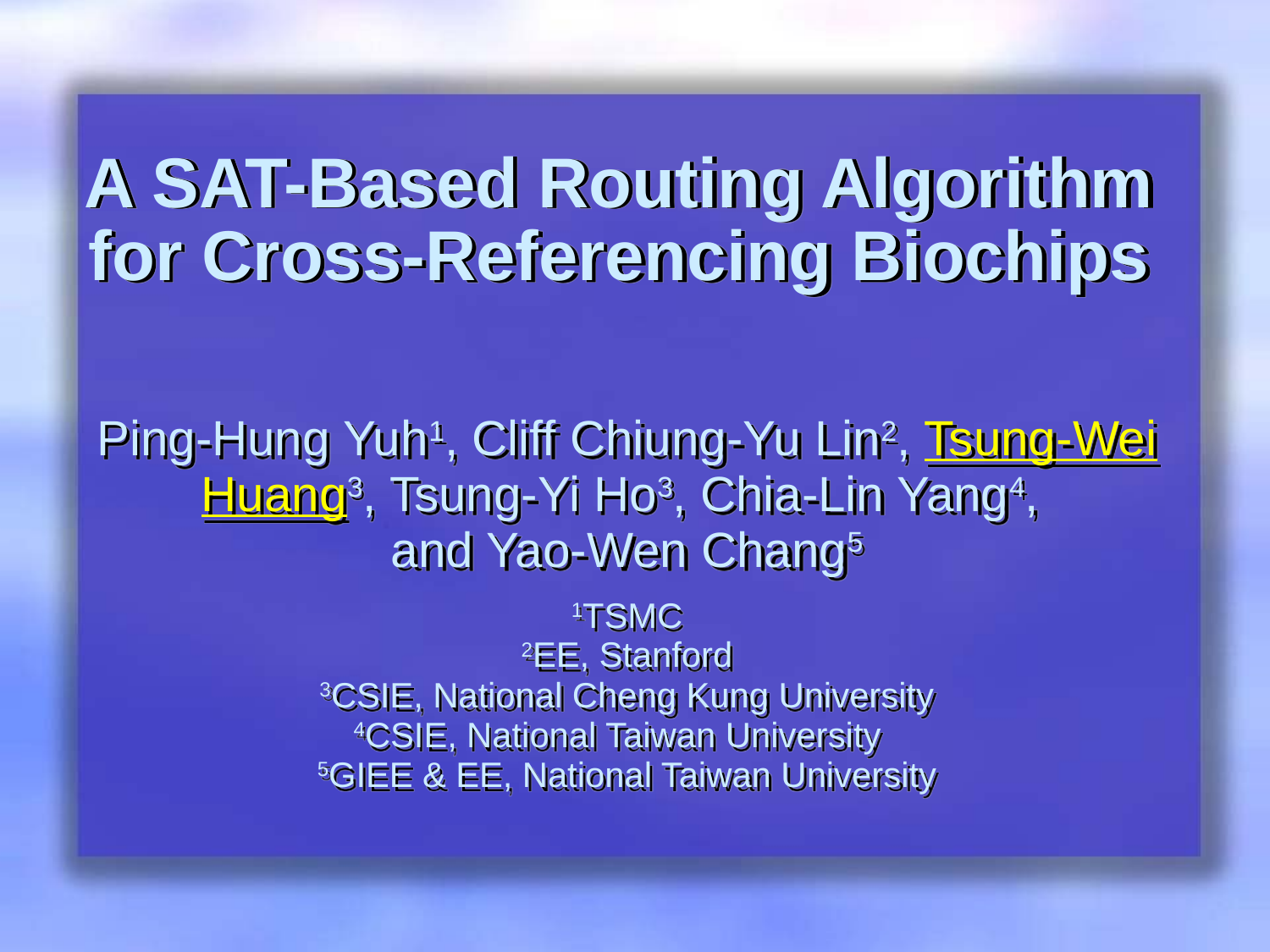

# A SAT-Based Routing Algorithm for Cross-Referencing Biochips
Ping-Hung Yuh1, Cliff Chiung-Yu Lin2, Tsung-Wei Huang3, Tsung-Yi Ho3, Chia-Lin Yang4,
and Yao-Wen Chang5
1TSMC
2EE, Stanford
3CSIE, National Cheng Kung University
4CSIE, National Taiwan University
5GIEE & EE, National Taiwan University